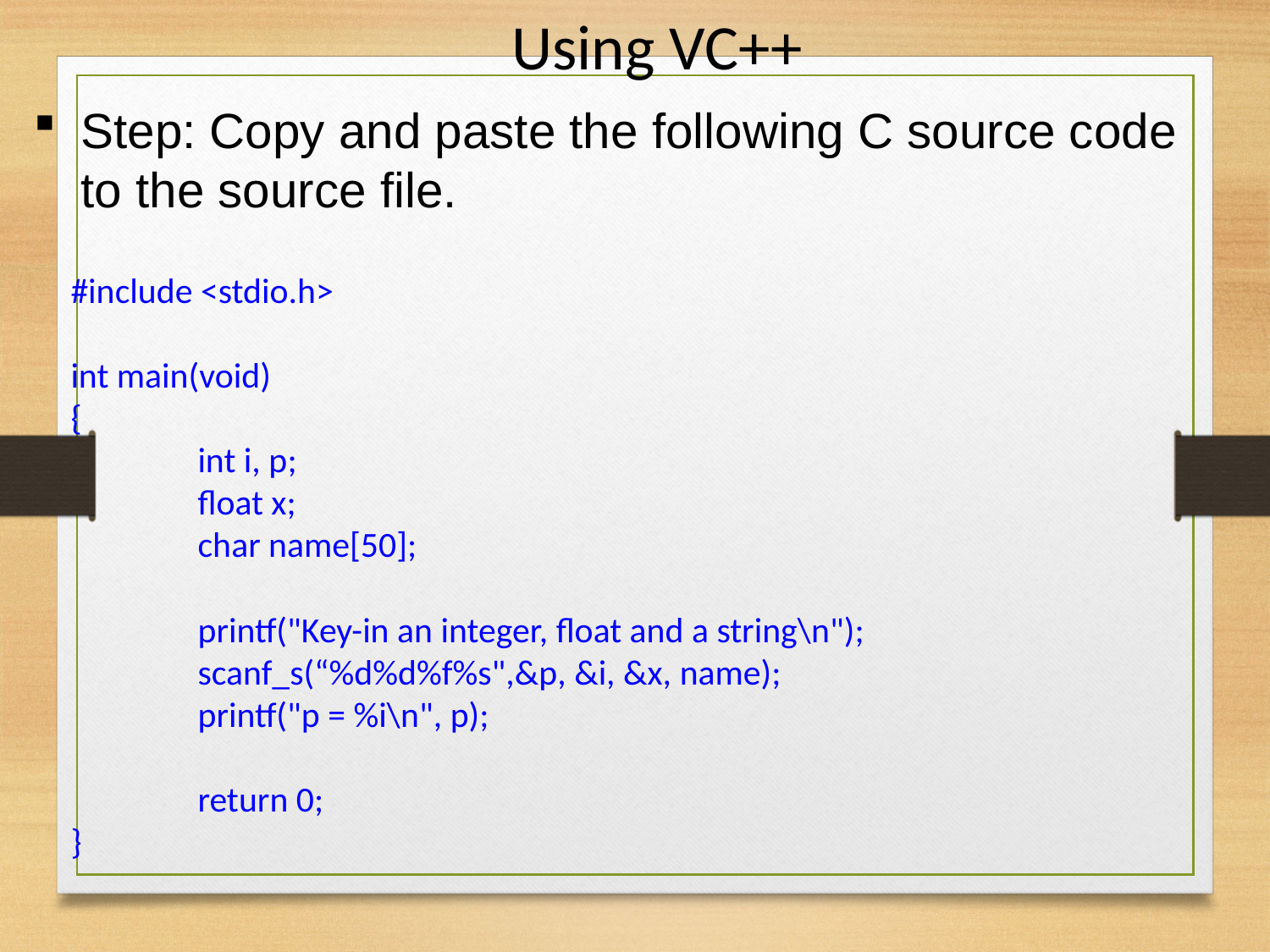

Using VC++
Step: Copy and paste the following C source code to the source file.
#include <stdio.h>

int main(void)
{
	int i, p;
	float x;
	char name[50];

	printf("Key-in an integer, float and a string\n");
	scanf_s(“%d%d%f%s",&p, &i, &x, name);
	printf("p = %i\n", p);

	return 0;
}